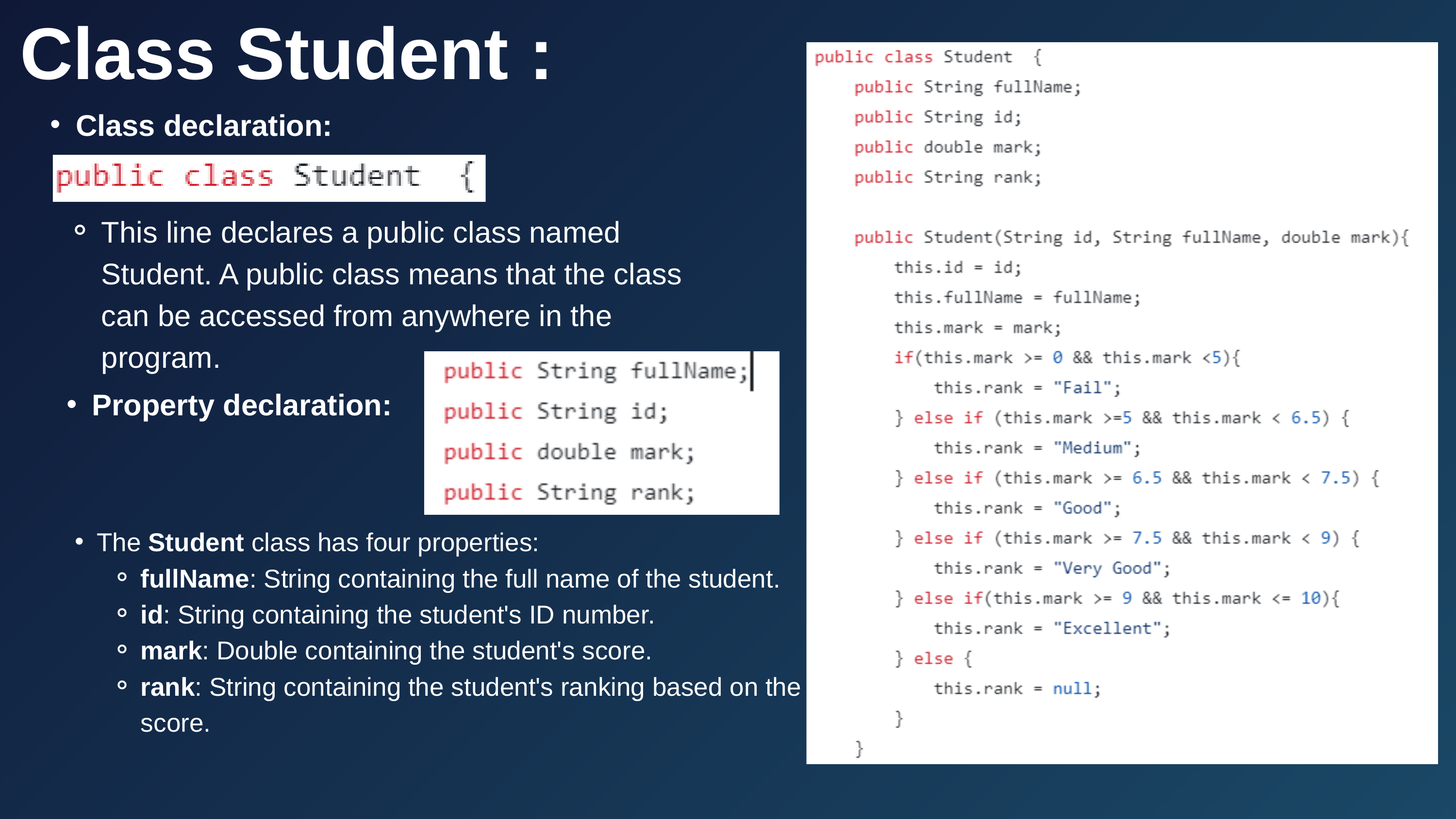

Class Student :

Class declaration:

This line declares a public class named Student. A public class means that the class can be accessed from anywhere in the program.

Property declaration:
The Student class has four properties:
fullName: String containing the full name of the student.
id: String containing the student's ID number.
mark: Double containing the student's score.
rank: String containing the student's ranking based on the score.